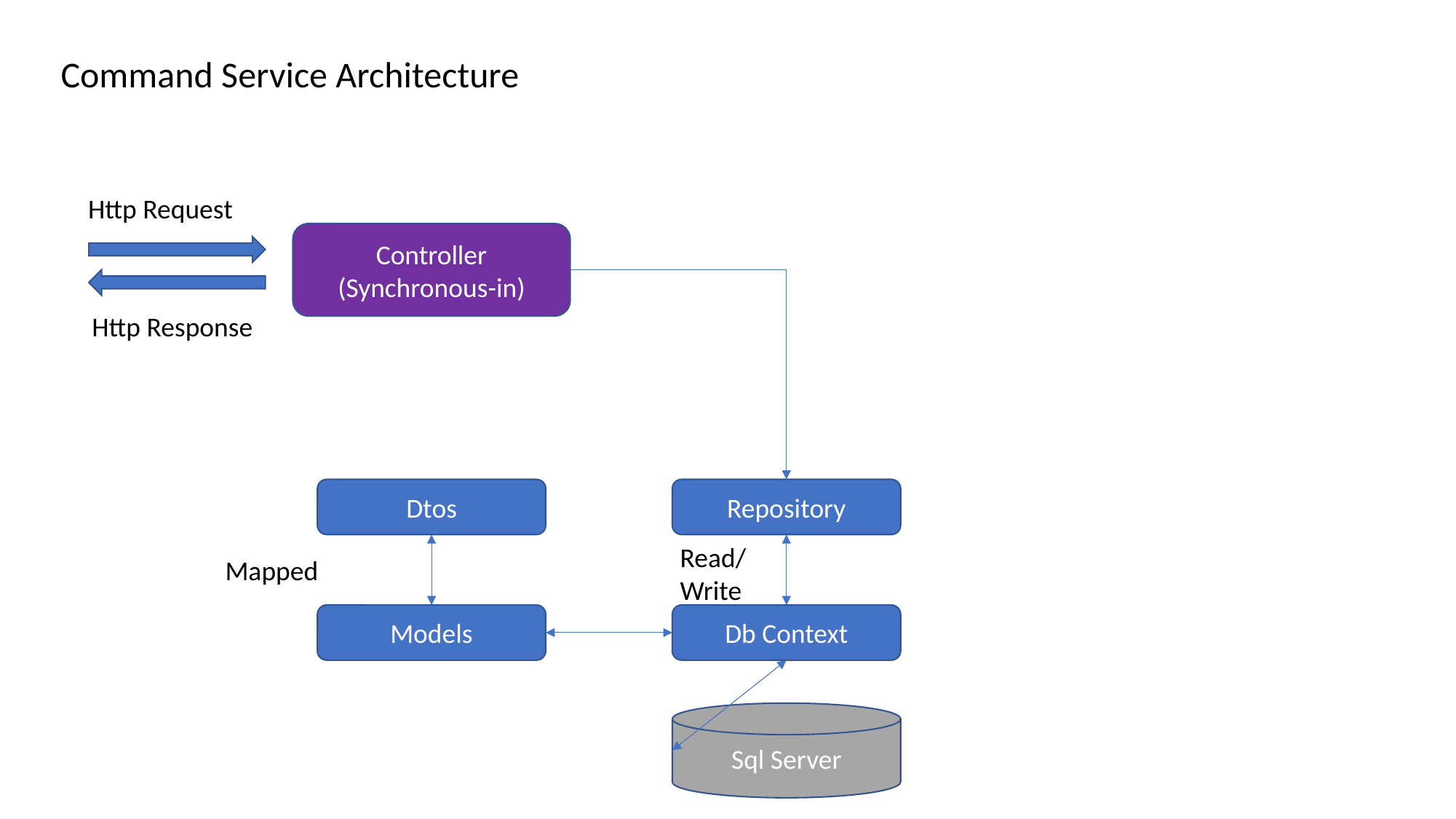

Command Service Architecture
Http Request
Controller
(Synchronous-in)

Http Response
Repository
Dtos
Read/
Write
Mapped
Models
Db Context
Sql Server